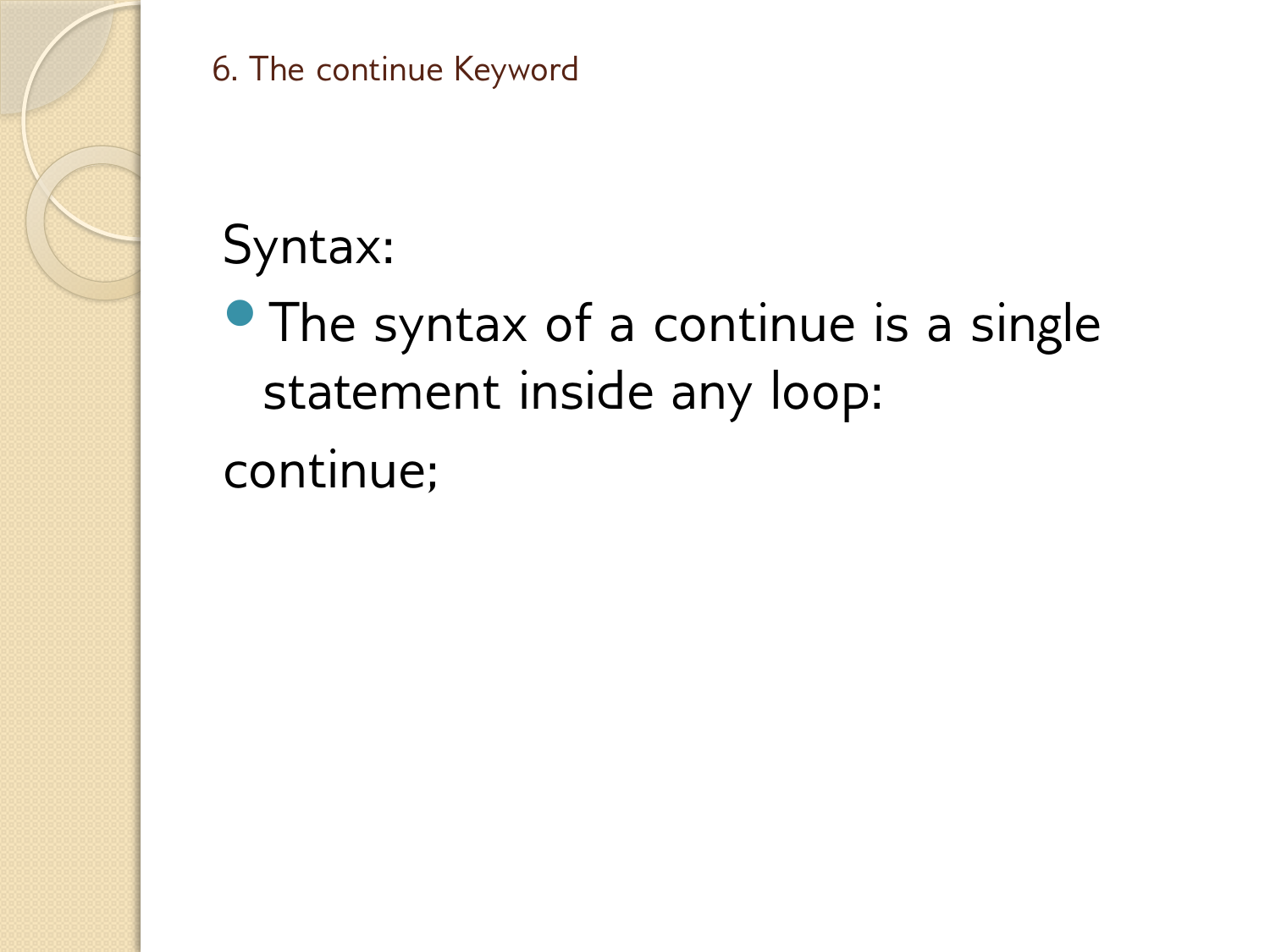

# 6. The continue Keyword
Syntax:
The syntax of a continue is a single statement inside any loop:
continue;